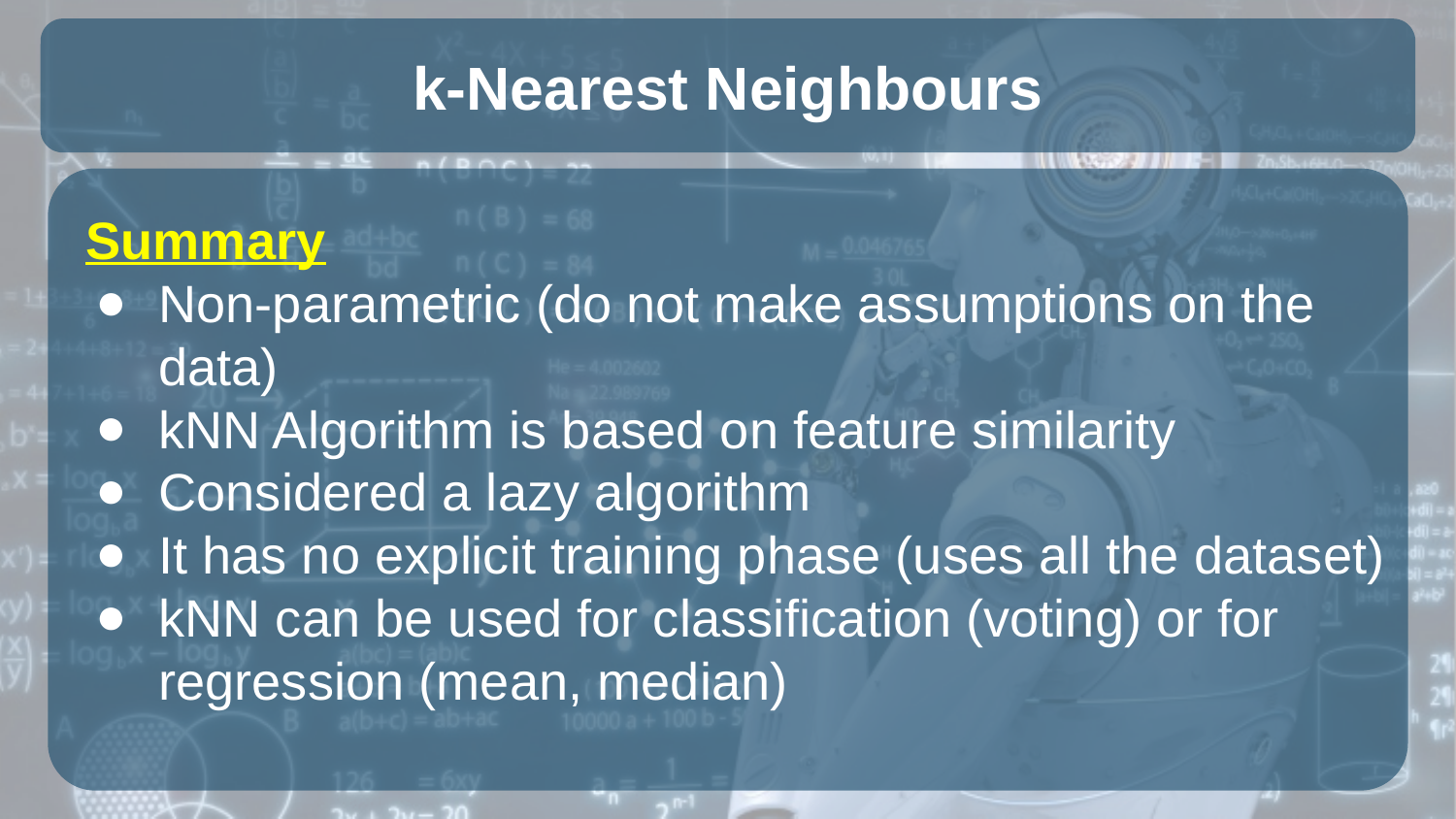

# k-Nearest Neighbours
Summary
Non-parametric (do not make assumptions on the data)
kNN Algorithm is based on feature similarity
Considered a lazy algorithm
It has no explicit training phase (uses all the dataset)
kNN can be used for classification (voting) or for regression (mean, median)